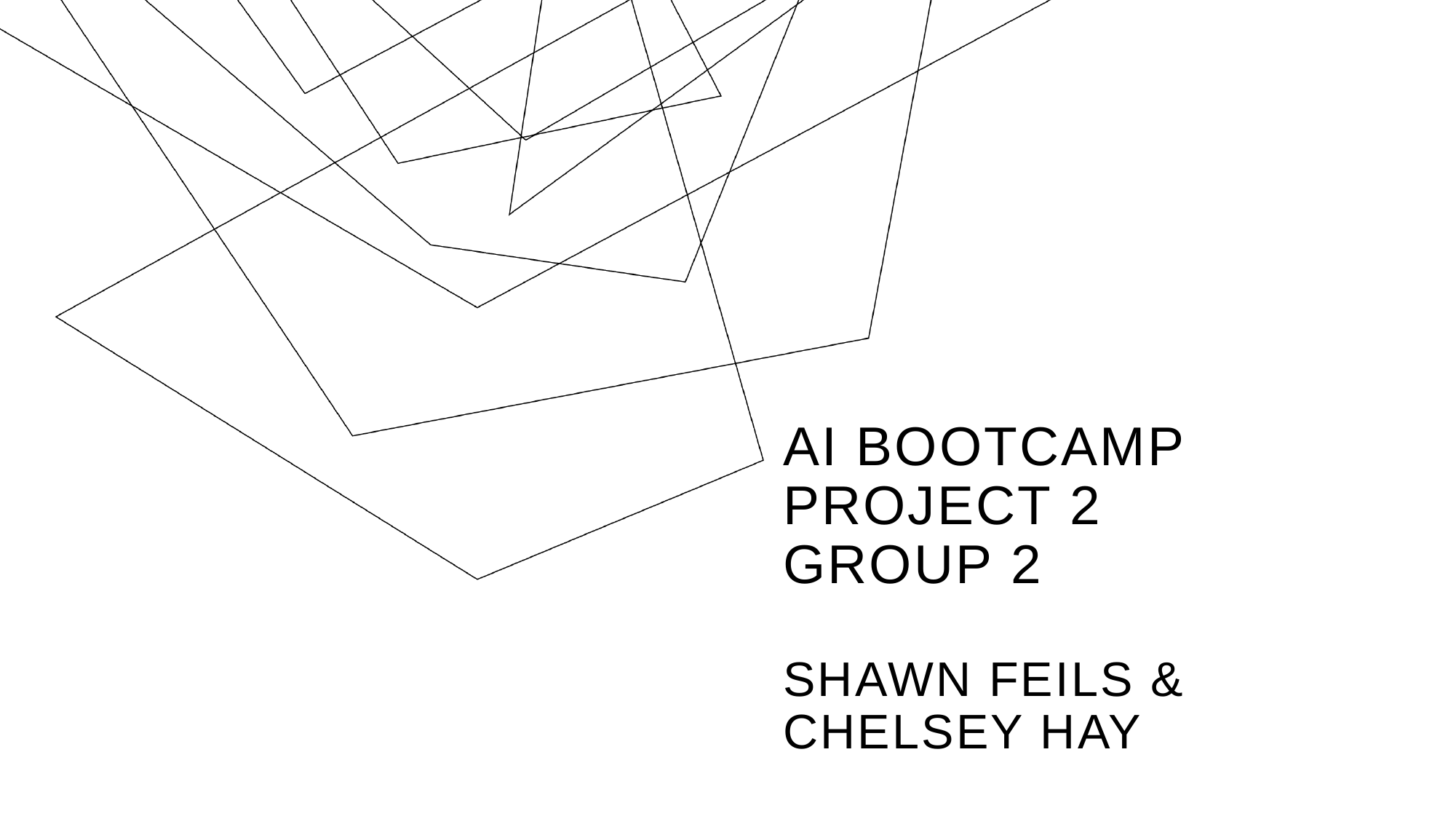

# AI Bootcamp Project 2 Group 2 Shawn Feils & Chelsey Hay